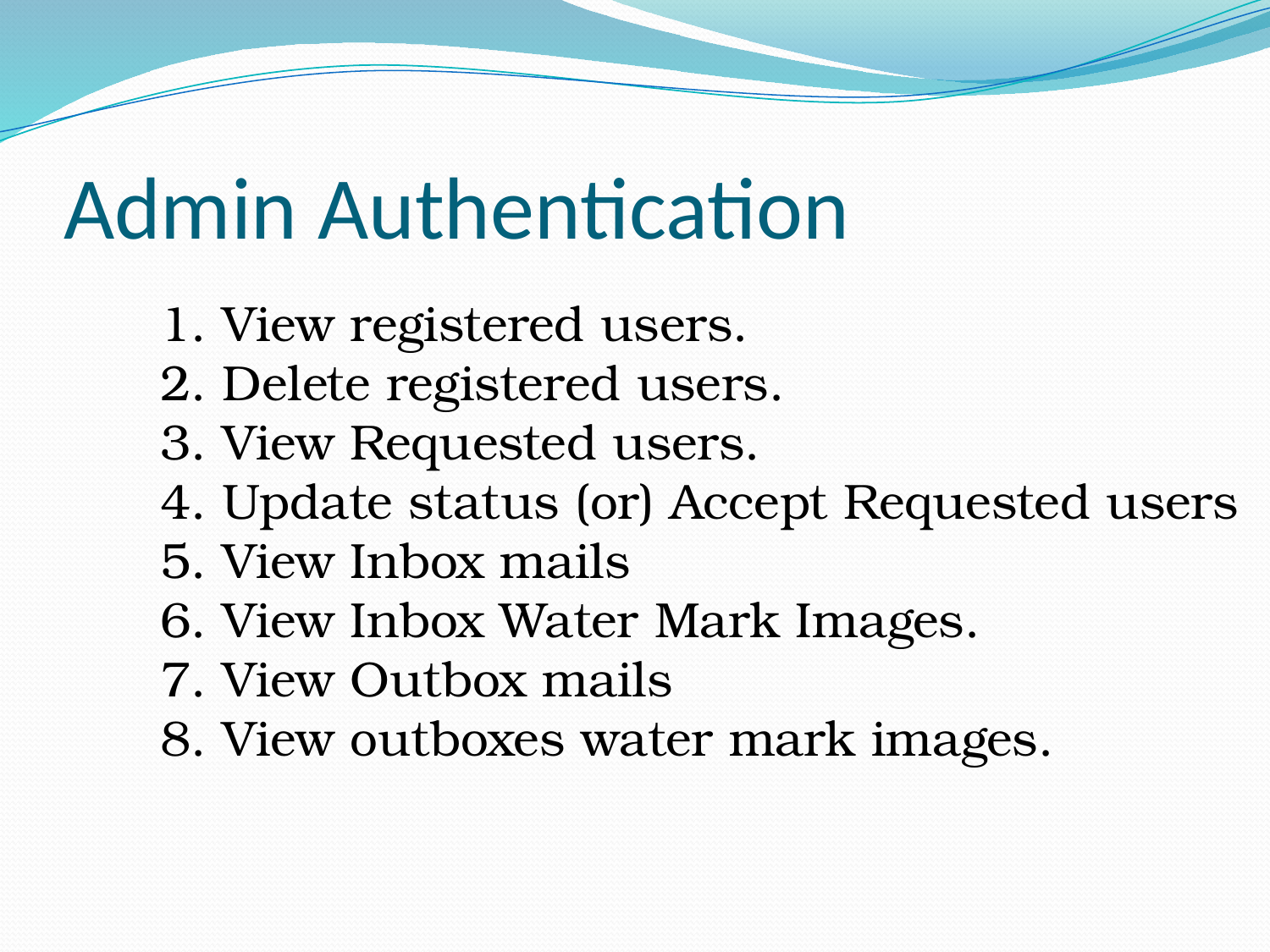

# Admin Authentication
1. View registered users.
2. Delete registered users.
3. View Requested users.
4. Update status (or) Accept Requested users
5. View Inbox mails
6. View Inbox Water Mark Images.
7. View Outbox mails
8. View outboxes water mark images.